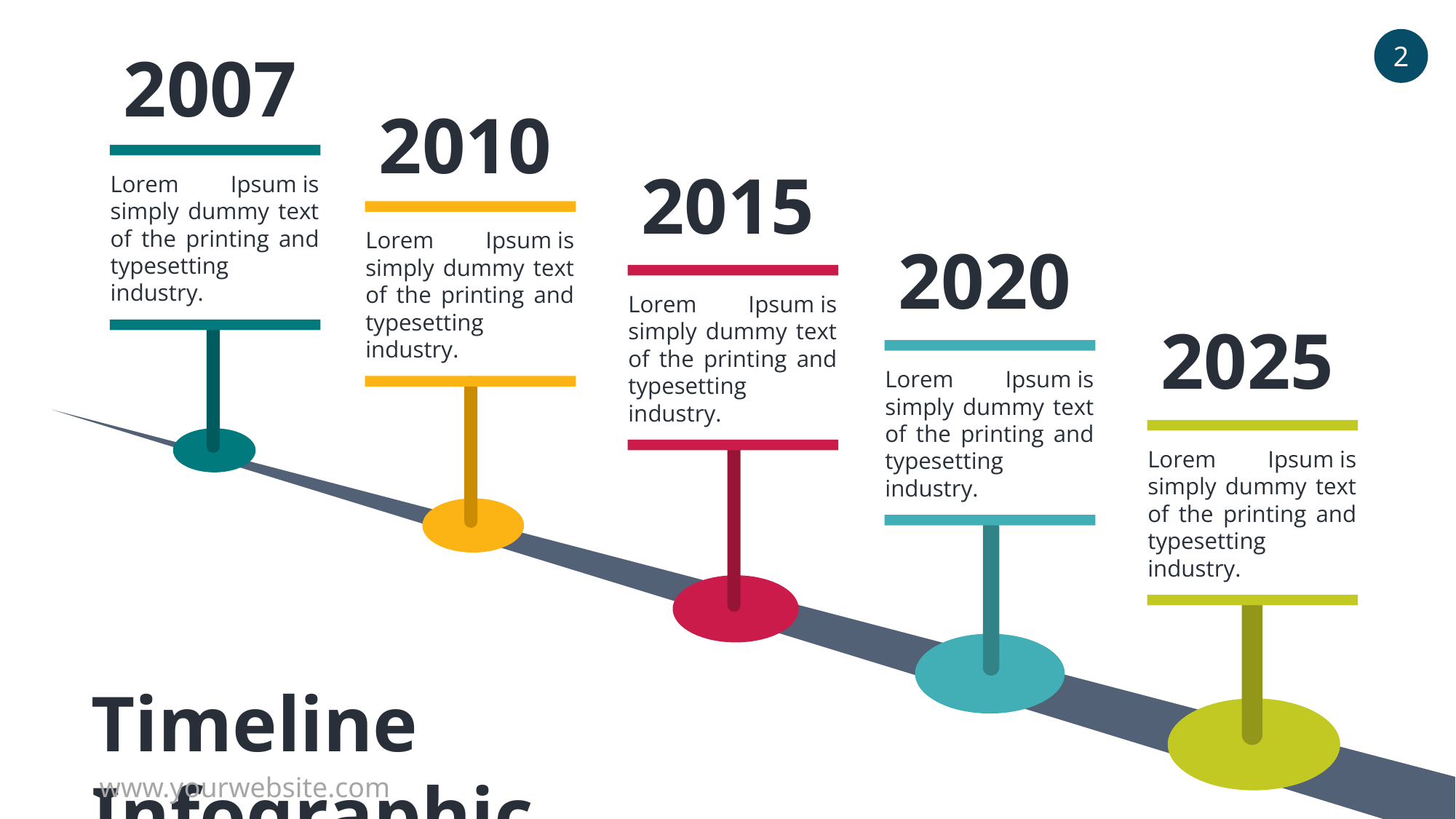

2
2007
2010

2015
Lorem Ipsum is simply dummy text of the printing and typesetting industry.

Lorem Ipsum is simply dummy text of the printing and typesetting industry.
2020

Lorem Ipsum is simply dummy text of the printing and typesetting industry.
2025

Lorem Ipsum is simply dummy text of the printing and typesetting industry.

Lorem Ipsum is simply dummy text of the printing and typesetting industry.

Timeline Infographic

www.yourwebsite.com